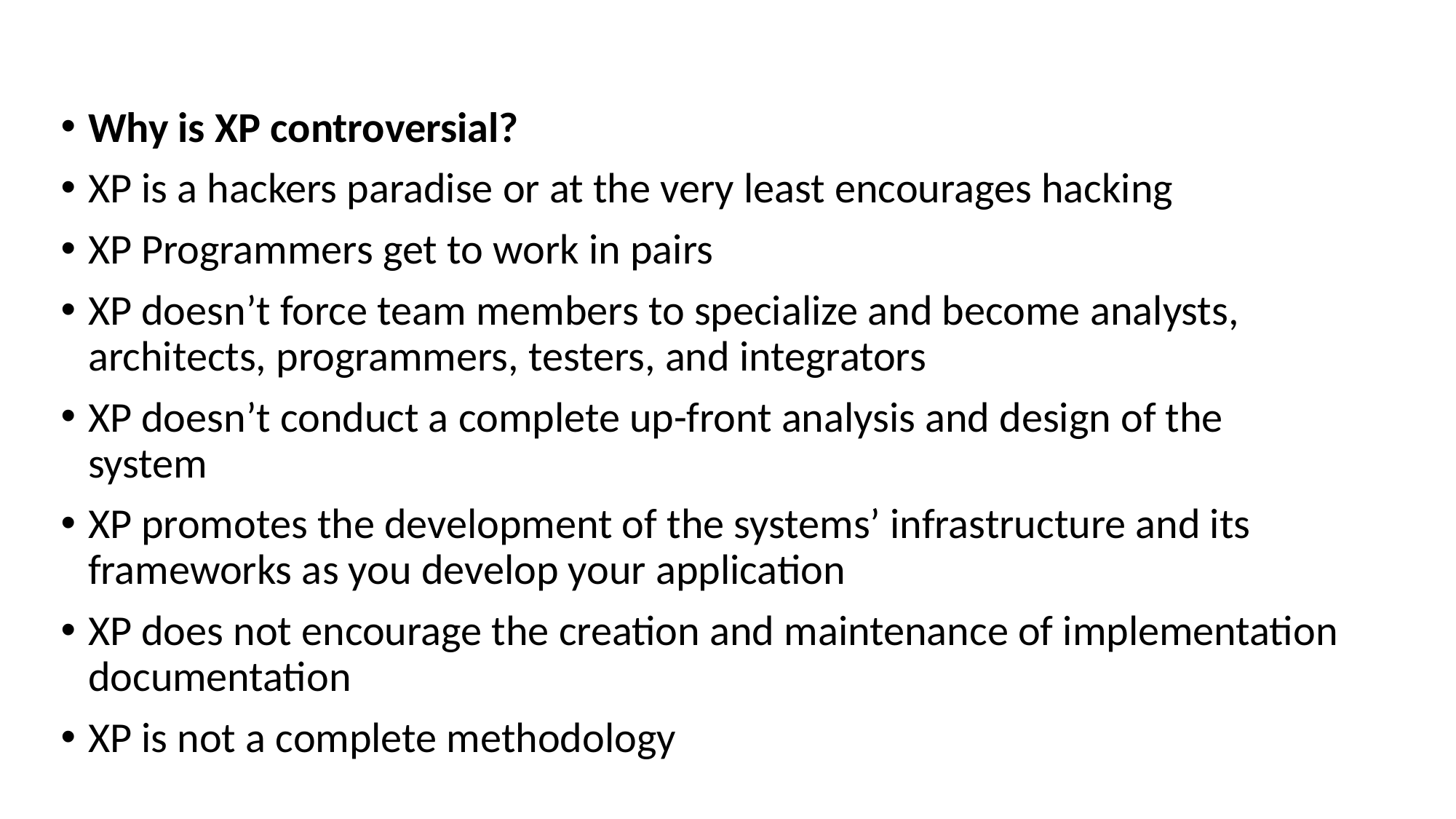

Why is XP controversial?
XP is a hackers paradise or at the very least encourages hacking
XP Programmers get to work in pairs
XP doesn’t force team members to specialize and become analysts, architects, programmers, testers, and integrators
XP doesn’t conduct a complete up-front analysis and design of the system
XP promotes the development of the systems’ infrastructure and its frameworks as you develop your application
XP does not encourage the creation and maintenance of implementation documentation
XP is not a complete methodology